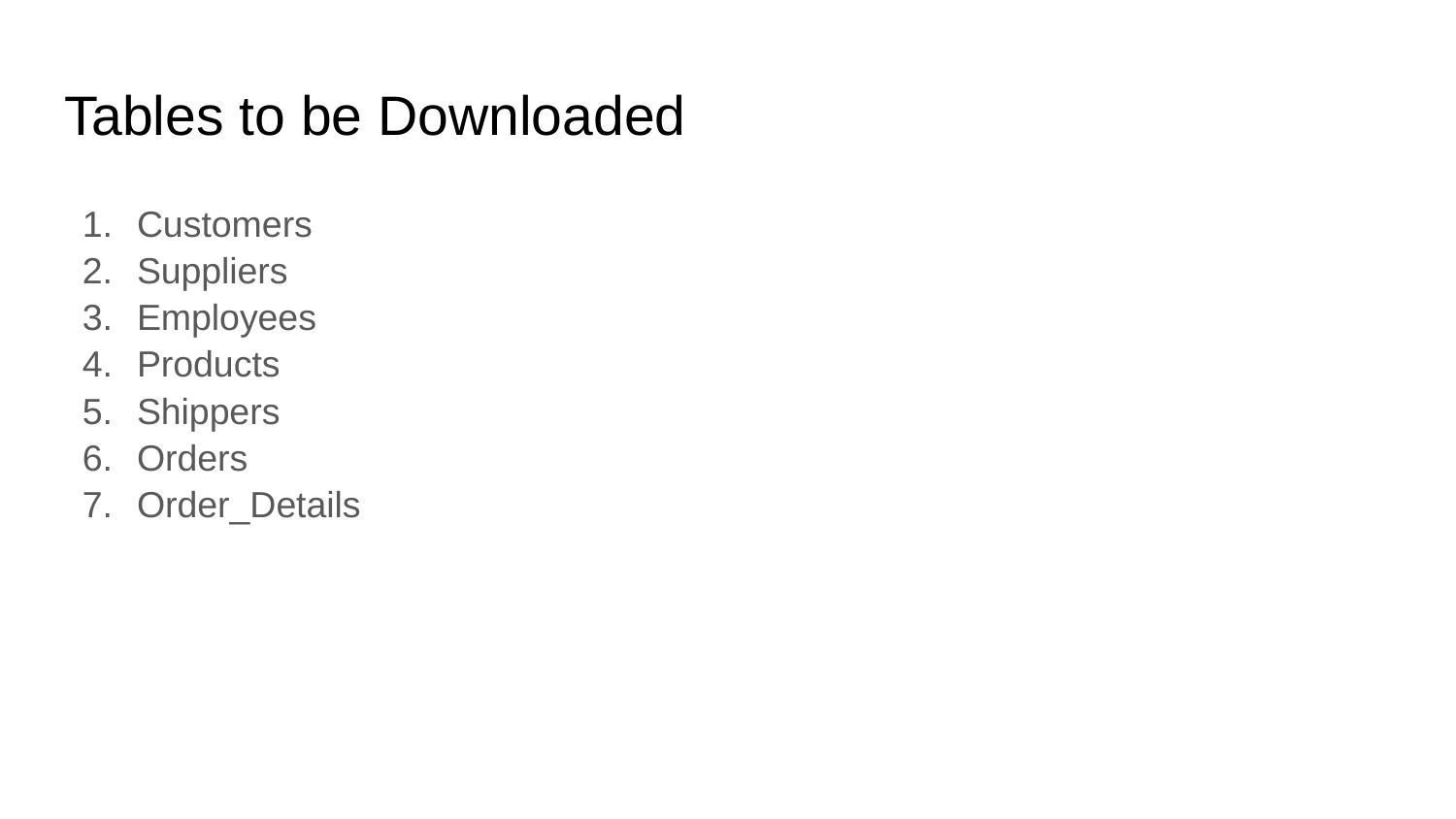

# Tables to be Downloaded
Customers
Suppliers
Employees
Products
Shippers
Orders
Order_Details